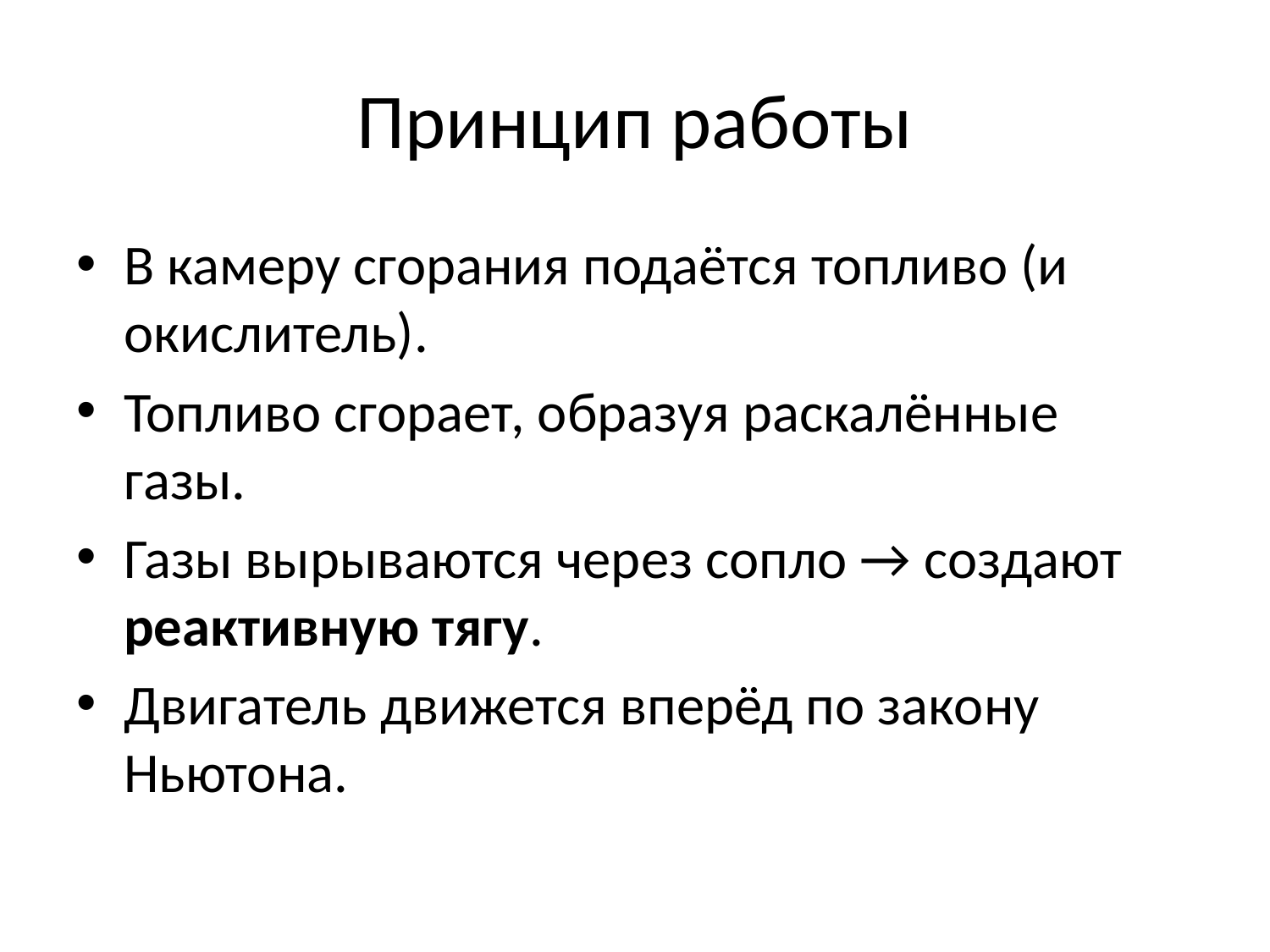

# Принцип работы
В камеру сгорания подаётся топливо (и окислитель).
Топливо сгорает, образуя раскалённые газы.
Газы вырываются через сопло → создают реактивную тягу.
Двигатель движется вперёд по закону Ньютона.